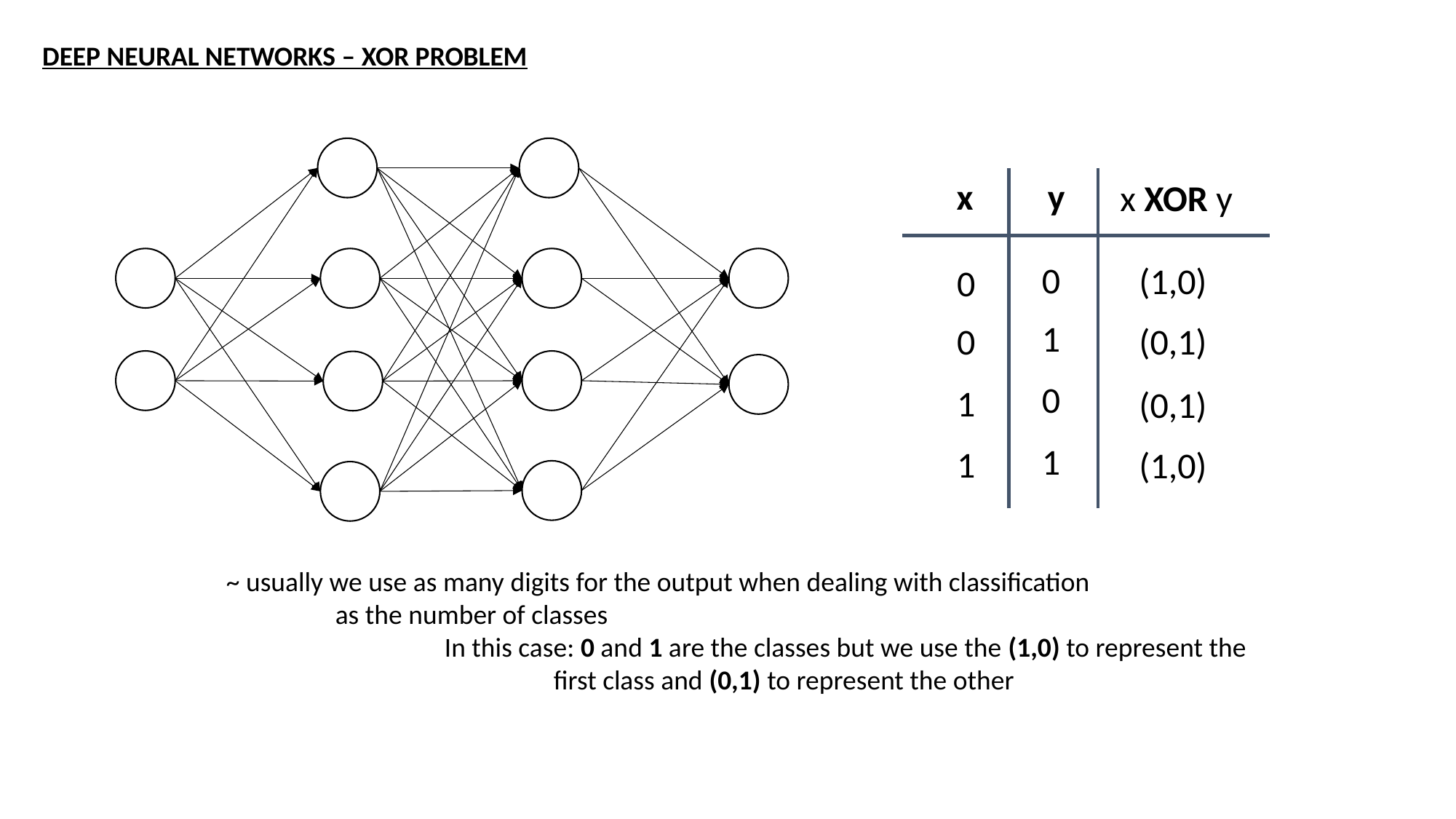

DEEP NEURAL NETWORKS – XOR PROBLEM

x
y
x XOR y

0
(1,0)
0
1
(0,1)
0

0
1
(0,1)
1
1
(1,0)

~ usually we use as many digits for the output when dealing with classification
	as the number of classes
		In this case: 0 and 1 are the classes but we use the (1,0) to represent the
			first class and (0,1) to represent the other